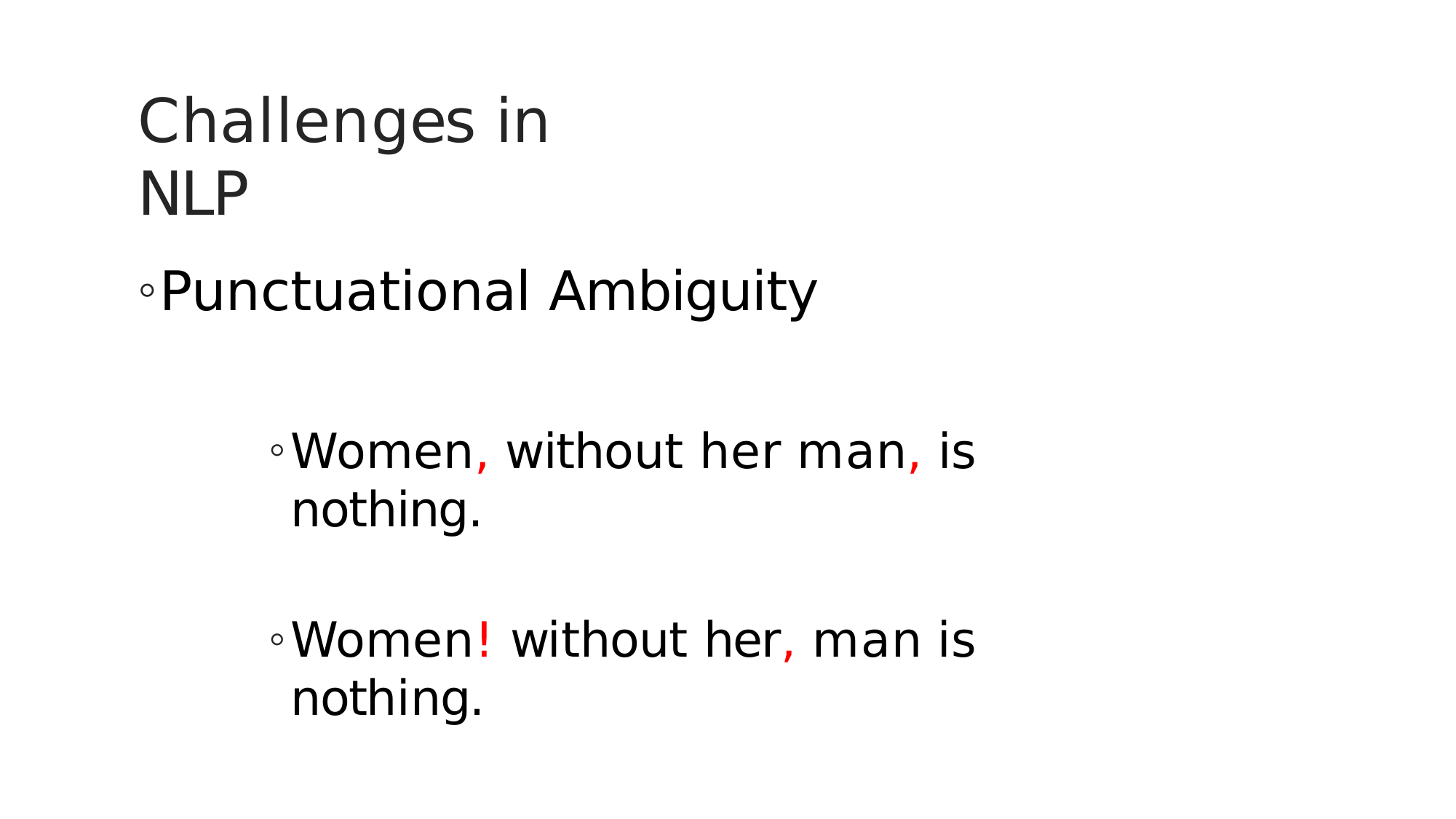

# Challenges in NLP
Punctuational Ambiguity

Women, without her man, is nothing.

Women! without her, man is nothing.